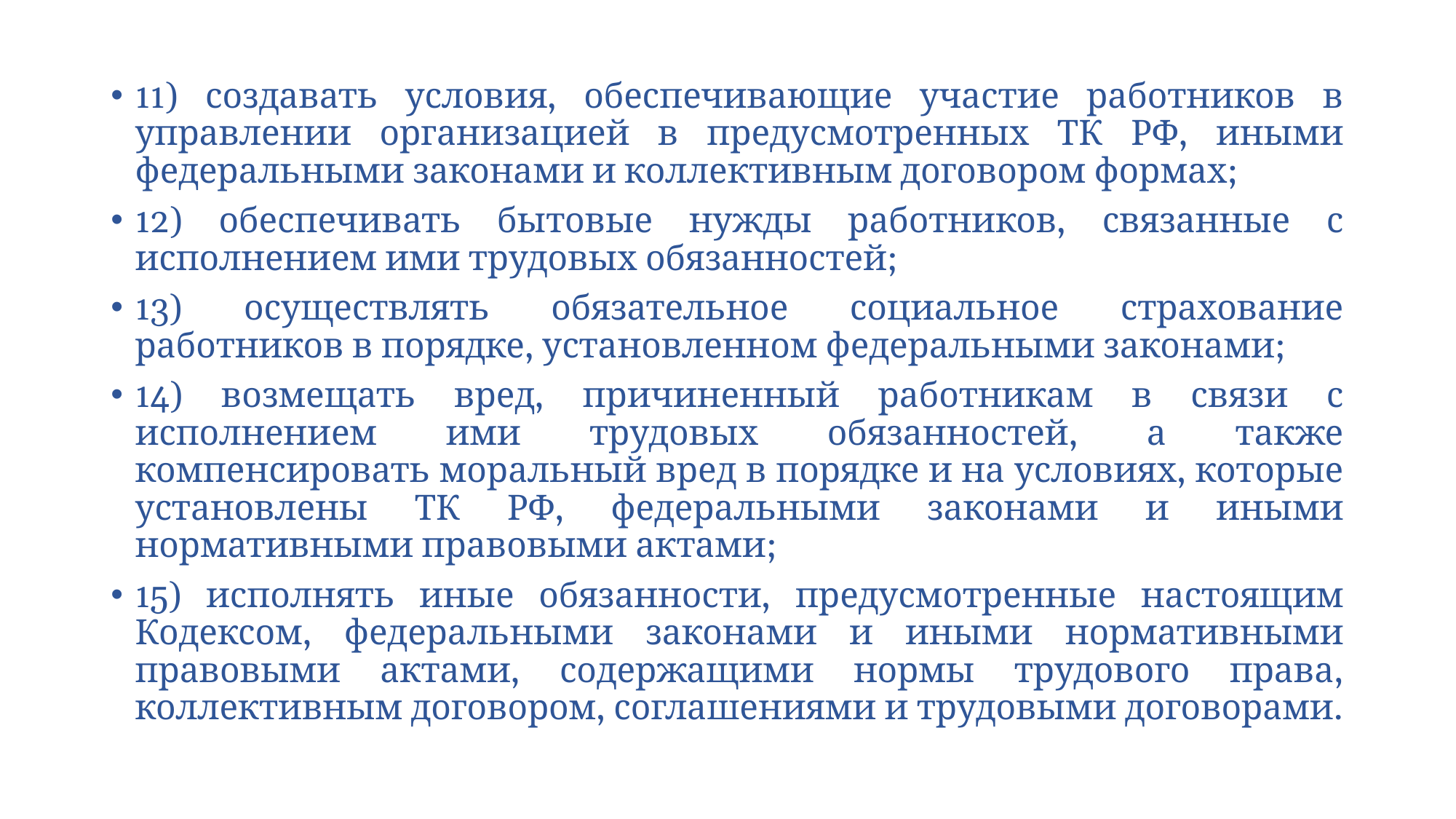

11) создавать условия, обеспечивающие участие работников в управлении организацией в предусмотренных ТК РФ, иными федеральными законами и коллективным договором формах;
12) обеспечивать бытовые нужды работников, связанные с исполнением ими трудовых обязанностей;
13) осуществлять обязательное социальное страхование работников в порядке, установленном федеральными законами;
14) возмещать вред, причиненный работникам в связи с исполнением ими трудовых обязанностей, а также компенсировать моральный вред в порядке и на условиях, которые установлены ТК РФ, федеральными законами и иными нормативными правовыми актами;
15) исполнять иные обязанности, предусмотренные настоящим Кодексом, федеральными законами и иными нормативными правовыми актами, содержащими нормы трудового права, коллективным договором, соглашениями и трудовыми договорами.